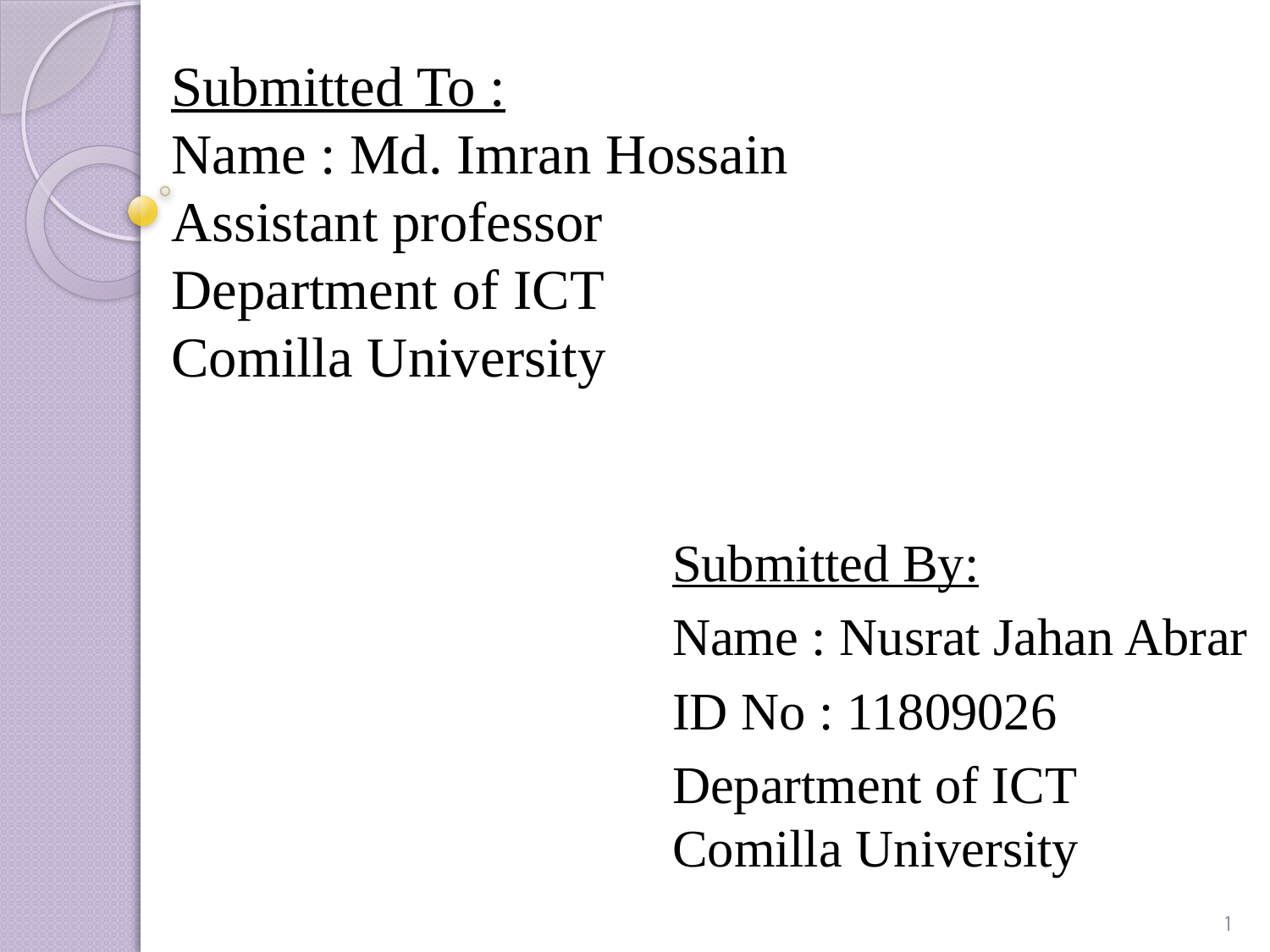

# Submitted To : Name : Md. Imran Hossain Assistant professor Department of ICT Comilla University
Submitted By:
Name : Nusrat Jahan Abrar
ID No : 11809026
Department of ICT
Comilla University
1